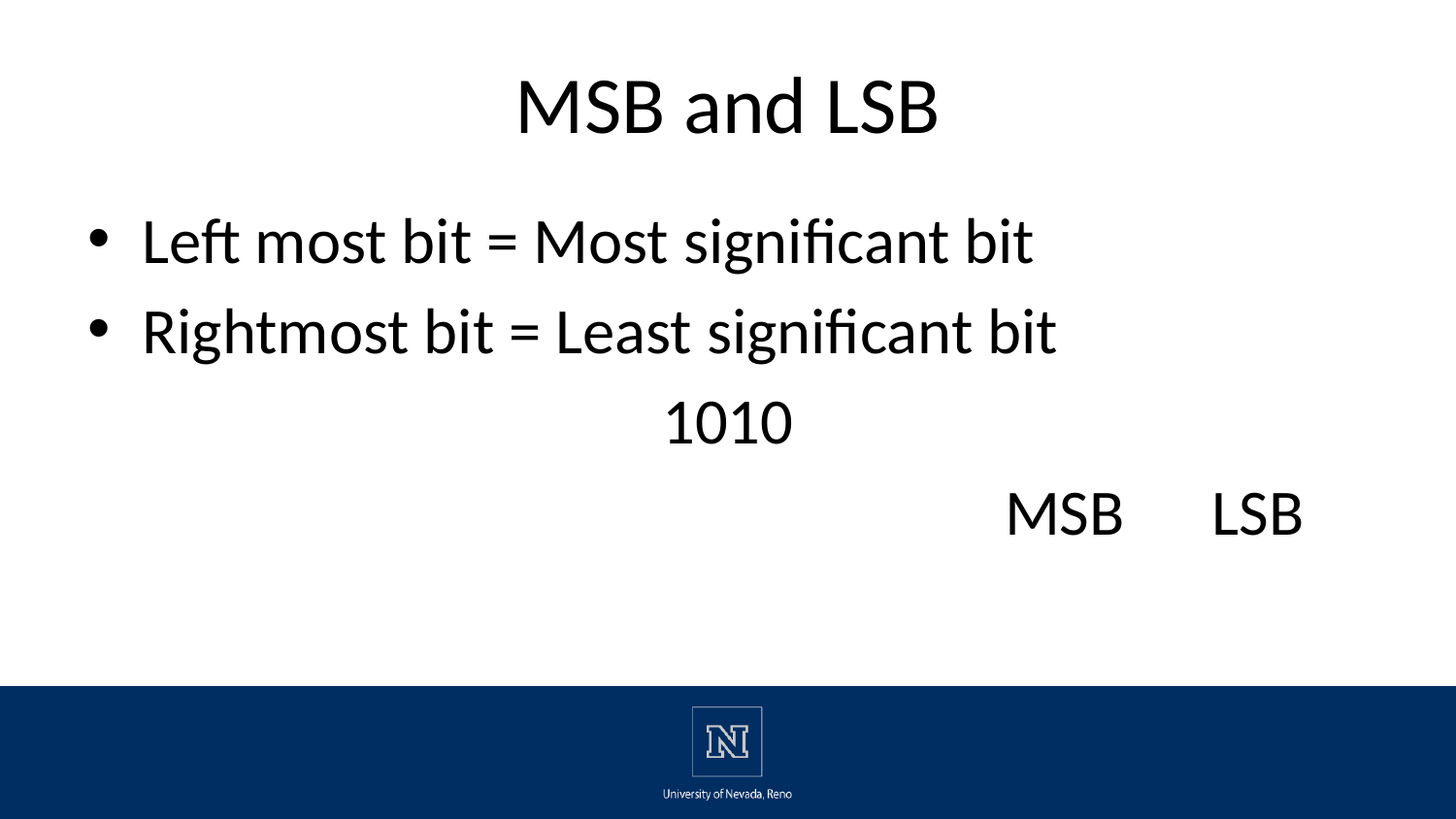

# MSB and LSB
Left most bit = Most significant bit
Rightmost bit = Least significant bit
1010
						   MSB      LSB